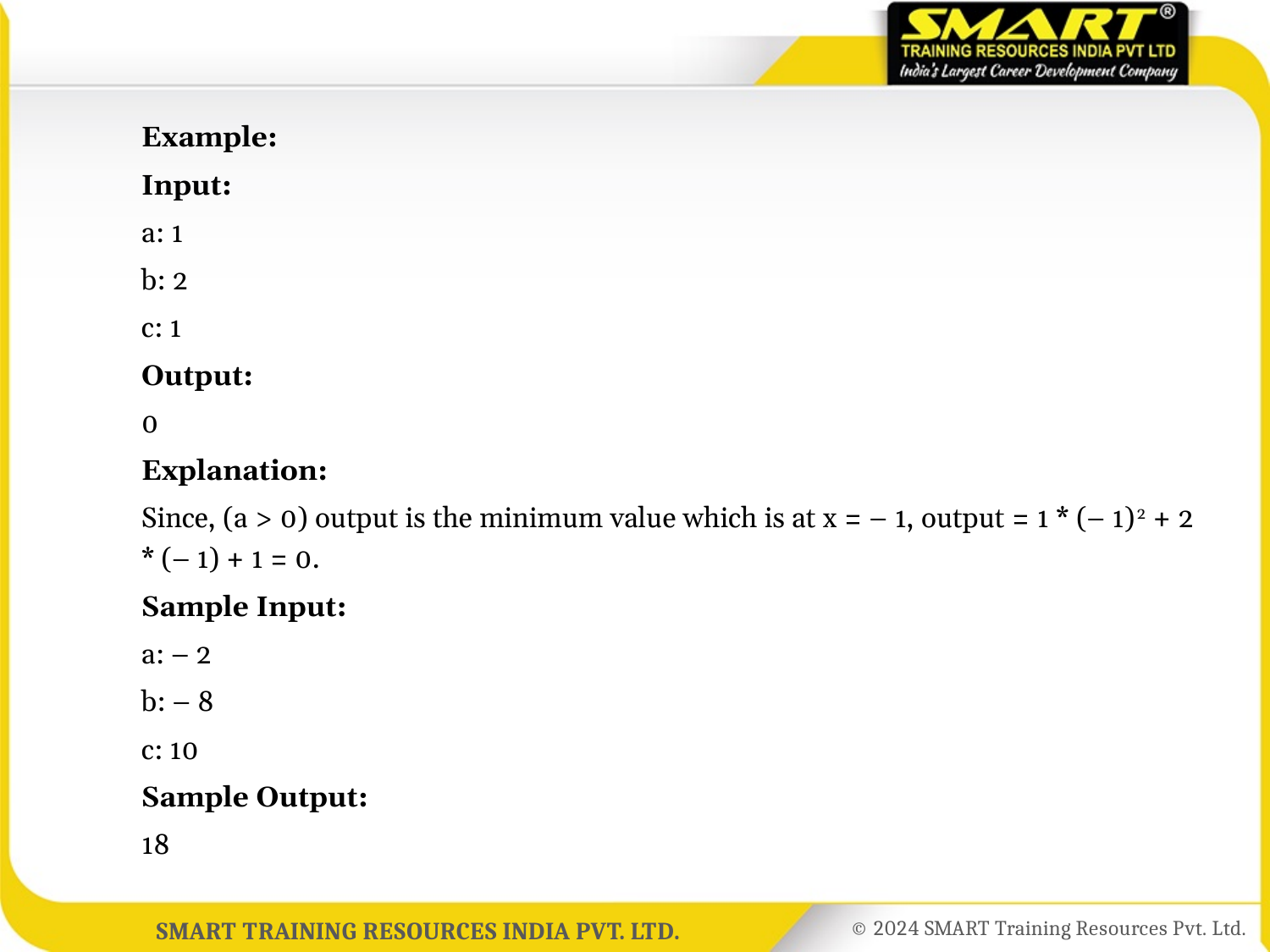

Example:
	Input:
	a: 1
	b: 2
	c: 1
	Output:
	0
	Explanation:
	Since, (a > 0) output is the minimum value which is at x = – 1, output = 1 * (– 1)2 + 2 * (– 1) + 1 = 0.
	Sample Input:
	a: – 2
	b: – 8
	c: 10
	Sample Output:
	18